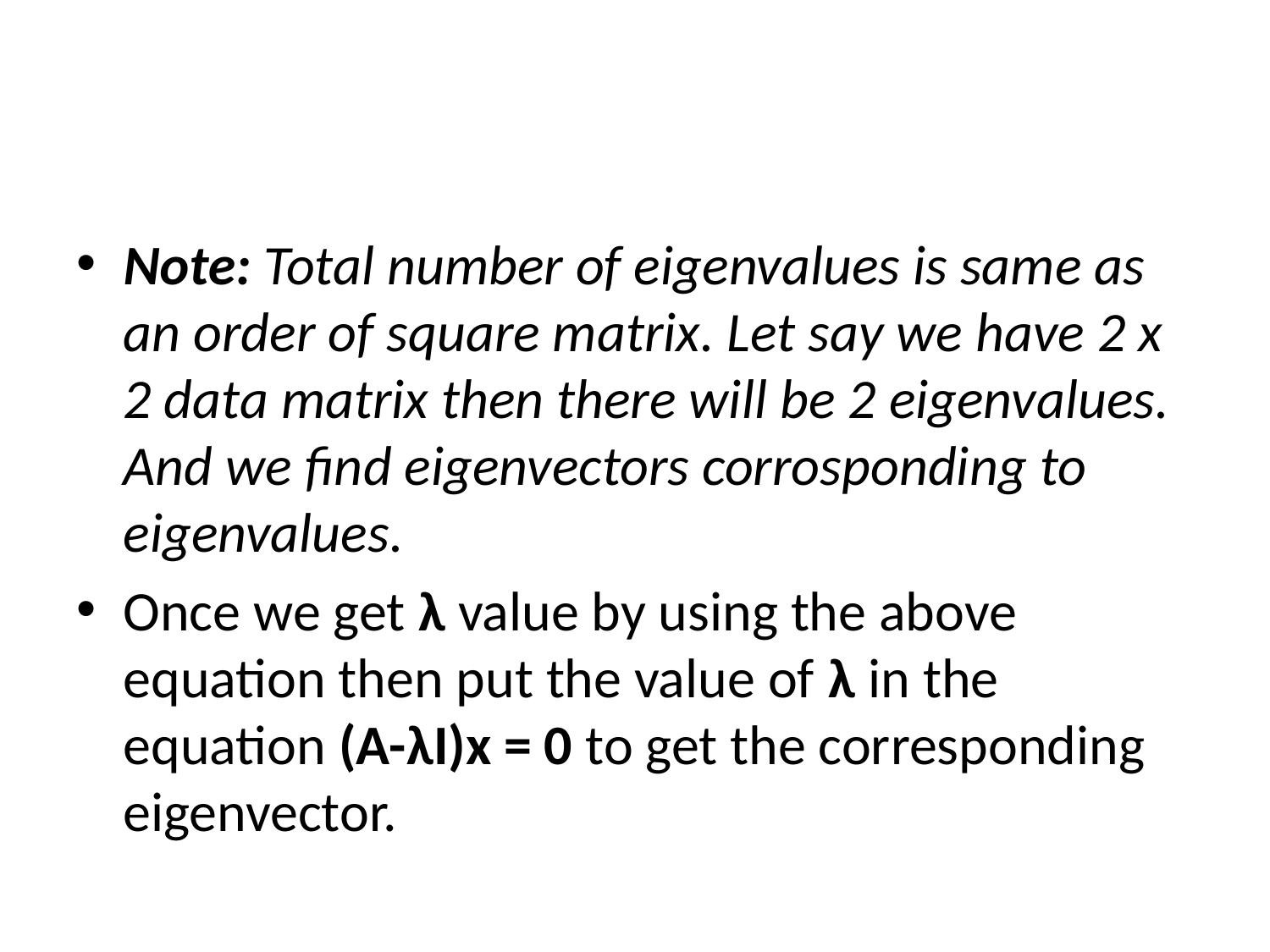

#
Note: Total number of eigenvalues is same as an order of square matrix. Let say we have 2 x 2 data matrix then there will be 2 eigenvalues. And we find eigenvectors corrosponding to eigenvalues.
Once we get λ value by using the above equation then put the value of λ in the equation (A-λI)x = 0 to get the corresponding eigenvector.